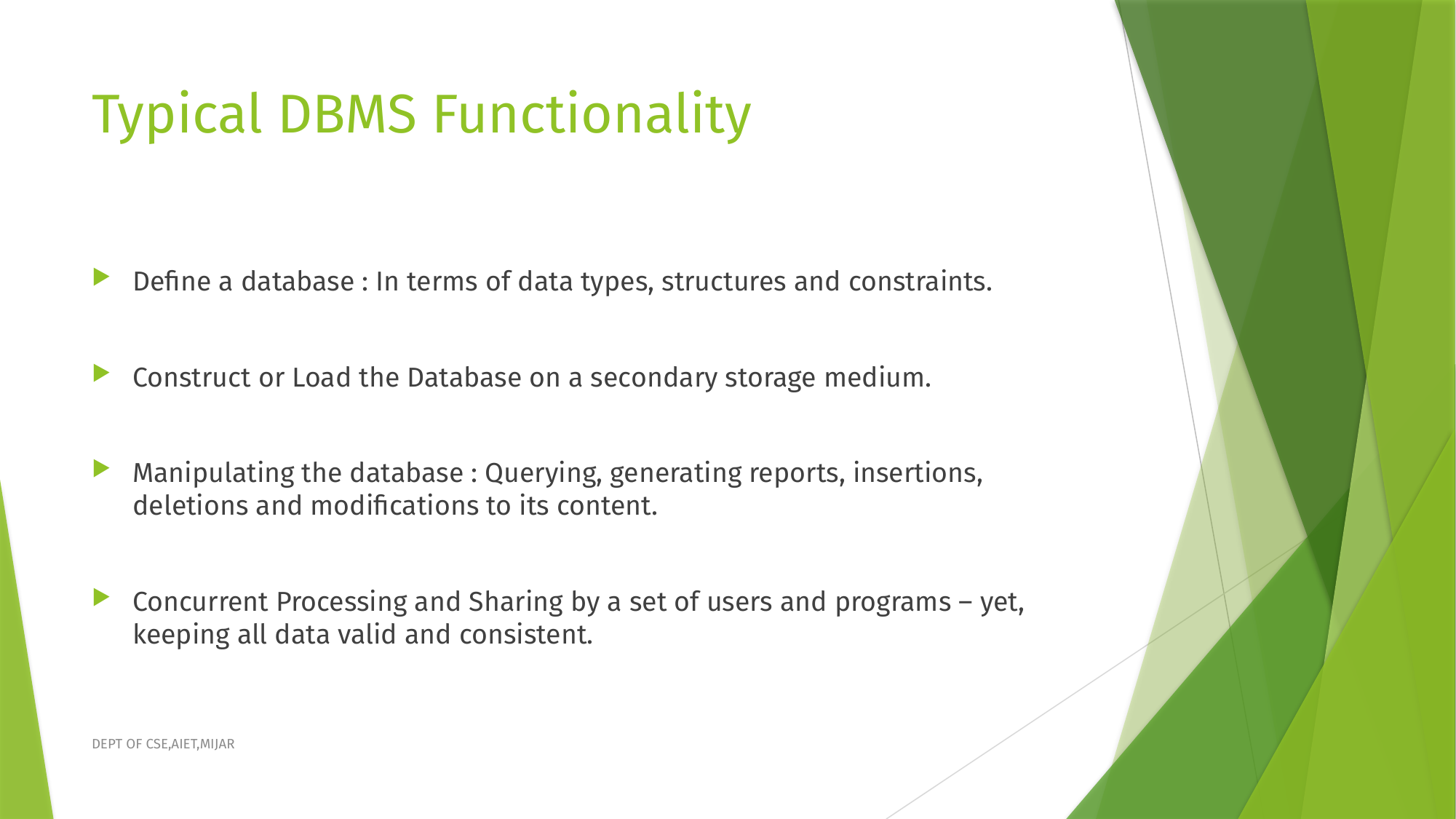

# Typical DBMS Functionality
Define a database : In terms of data types, structures and constraints.

Construct or Load the Database on a secondary storage medium.

Manipulating the database : Querying, generating reports, insertions, deletions and modifications to its content.

Concurrent Processing and Sharing by a set of users and programs – yet, keeping all data valid and consistent.
DEPT OF CSE,AIET,MIJAR